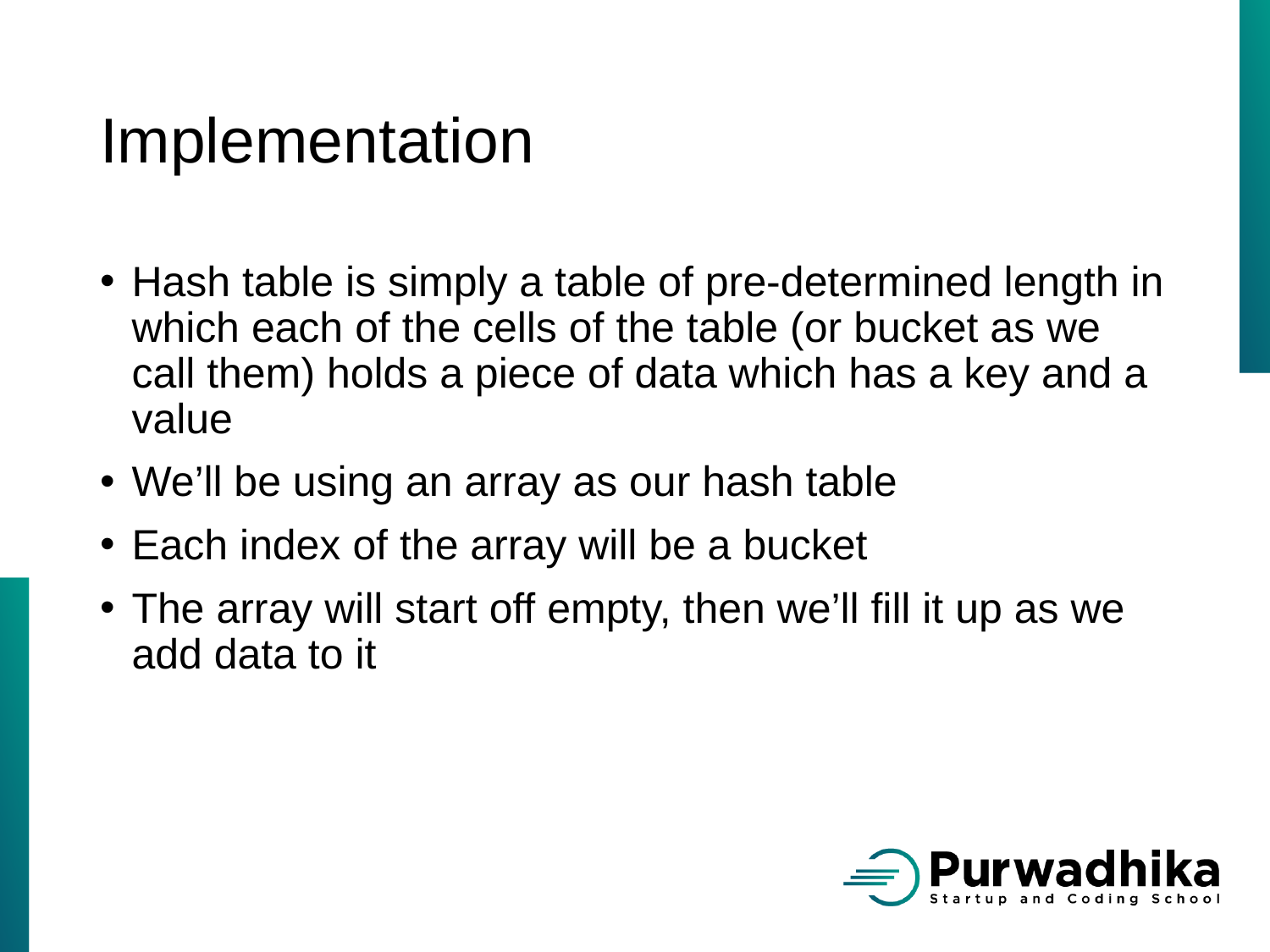

# Implementation
Hash table is simply a table of pre-determined length in which each of the cells of the table (or bucket as we call them) holds a piece of data which has a key and a value
We’ll be using an array as our hash table
Each index of the array will be a bucket
The array will start off empty, then we’ll fill it up as we add data to it